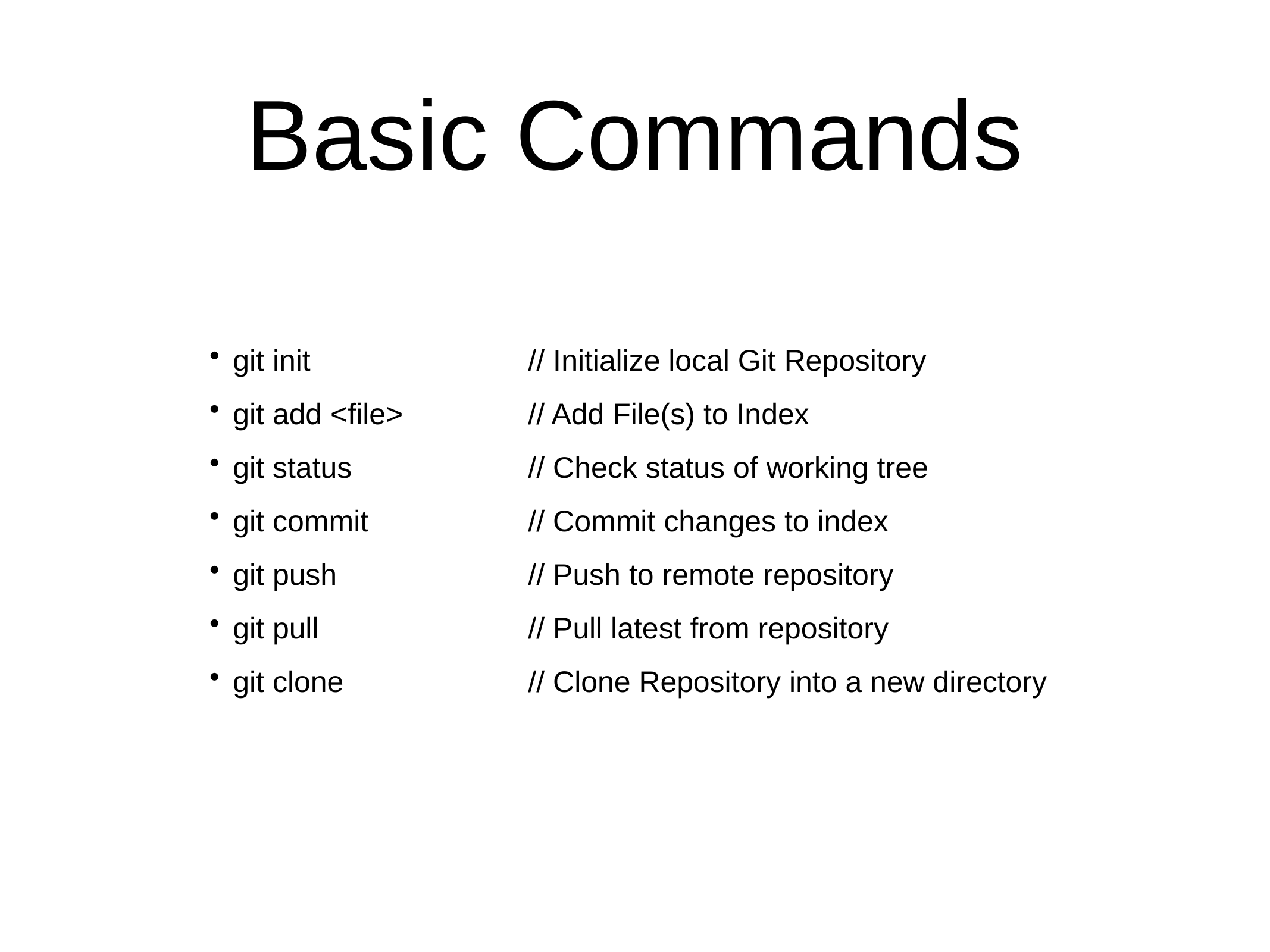

# Basic Commands
git init
git add <file>
git status
git commit
git push
git pull
git clone
// Initialize local Git Repository
// Add File(s) to Index
// Check status of working tree
// Commit changes to index
// Push to remote repository
// Pull latest from repository
// Clone Repository into a new directory